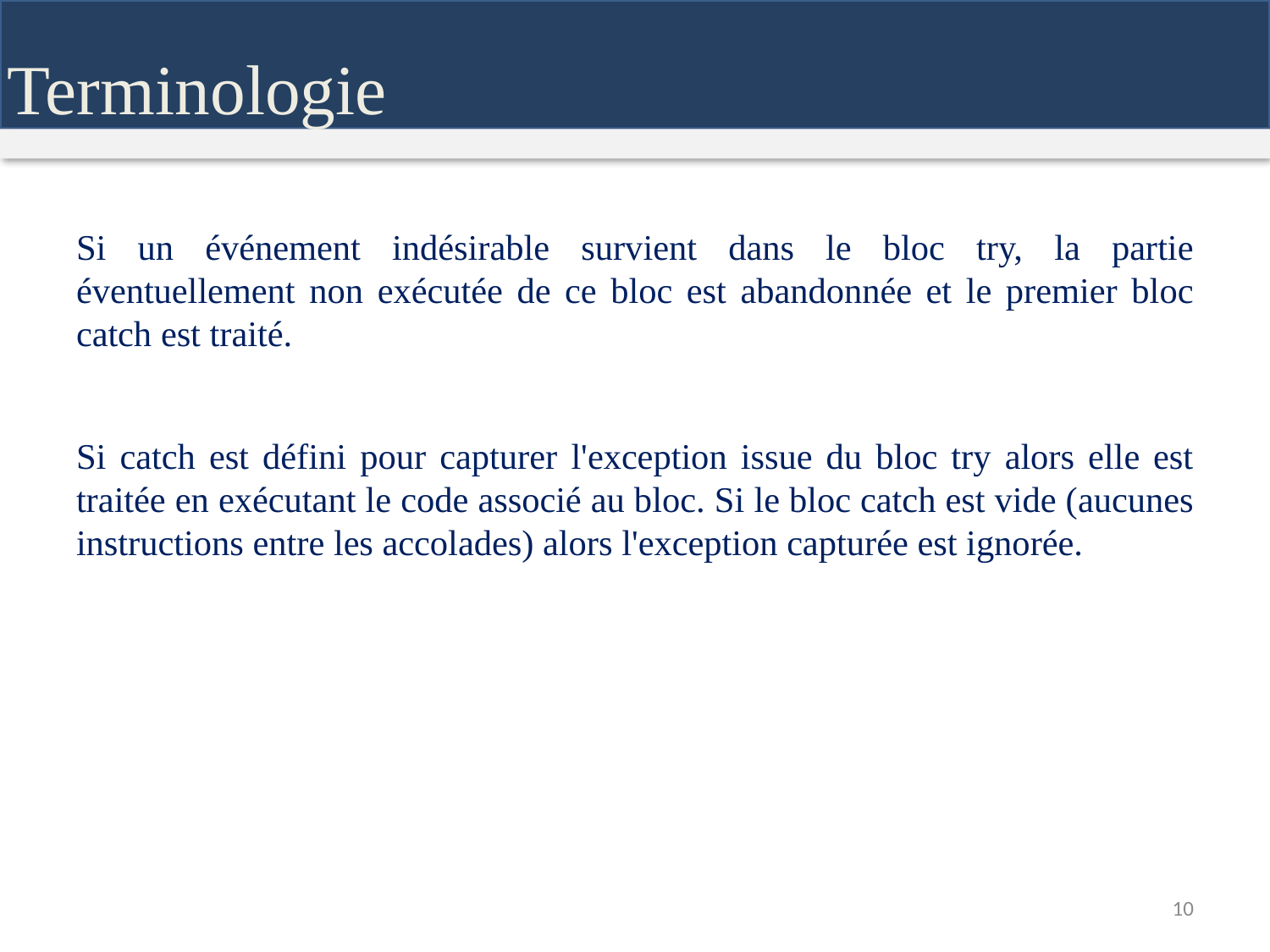

Terminologie

Si un événement indésirable survient dans le bloc try, la partie éventuellement non exécutée de ce bloc est abandonnée et le premier bloc catch est traité.

Si catch est défini pour capturer l'exception issue du bloc try alors elle est traitée en exécutant le code associé au bloc. Si le bloc catch est vide (aucunes instructions entre les accolades) alors l'exception capturée est ignorée.

10